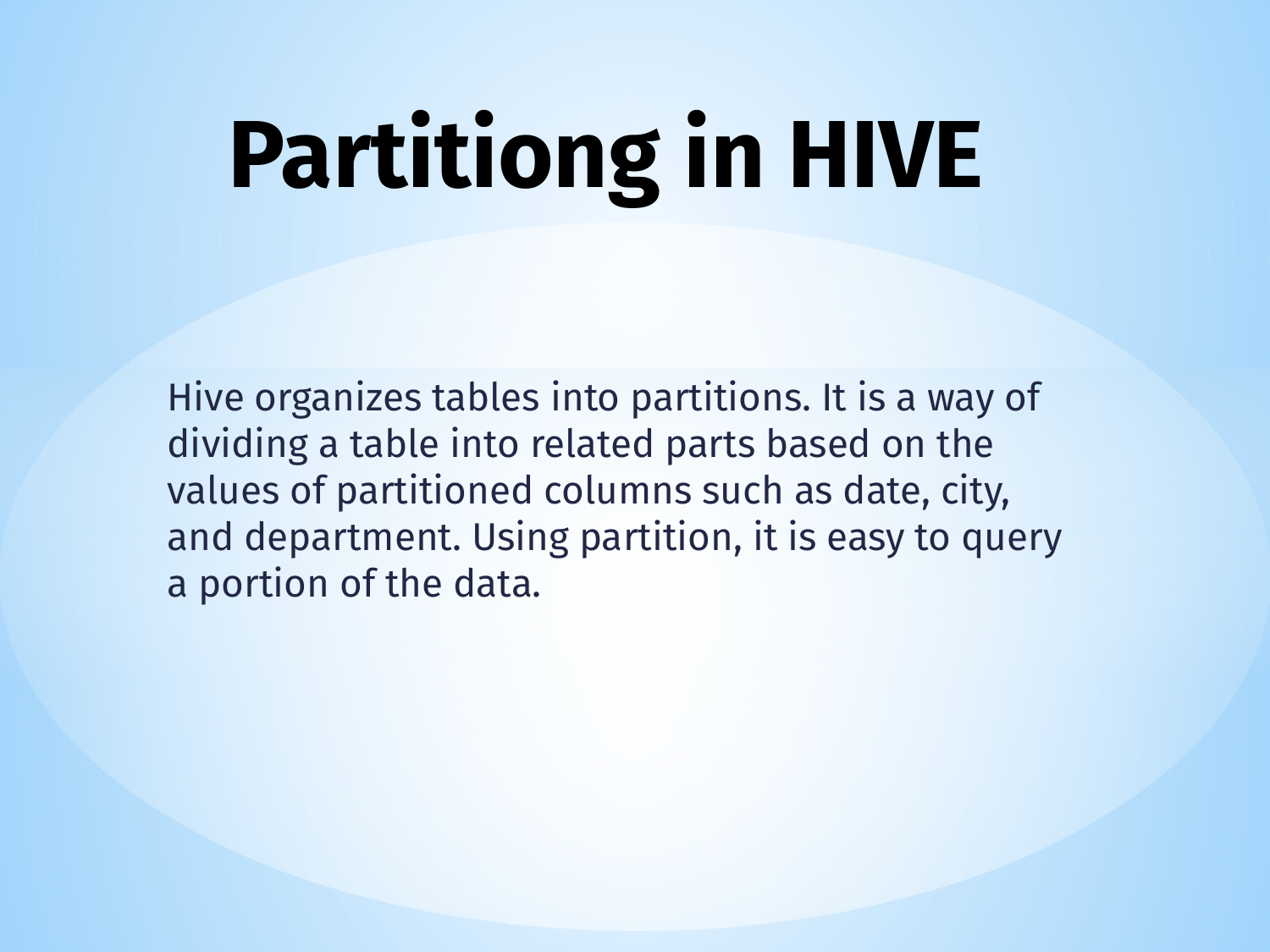

# Partitiong in HIVE
Hive organizes tables into partitions. It is a way of dividing a table into related parts based on the values of partitioned columns such as date, city, and department. Using partition, it is easy to query a portion of the data.